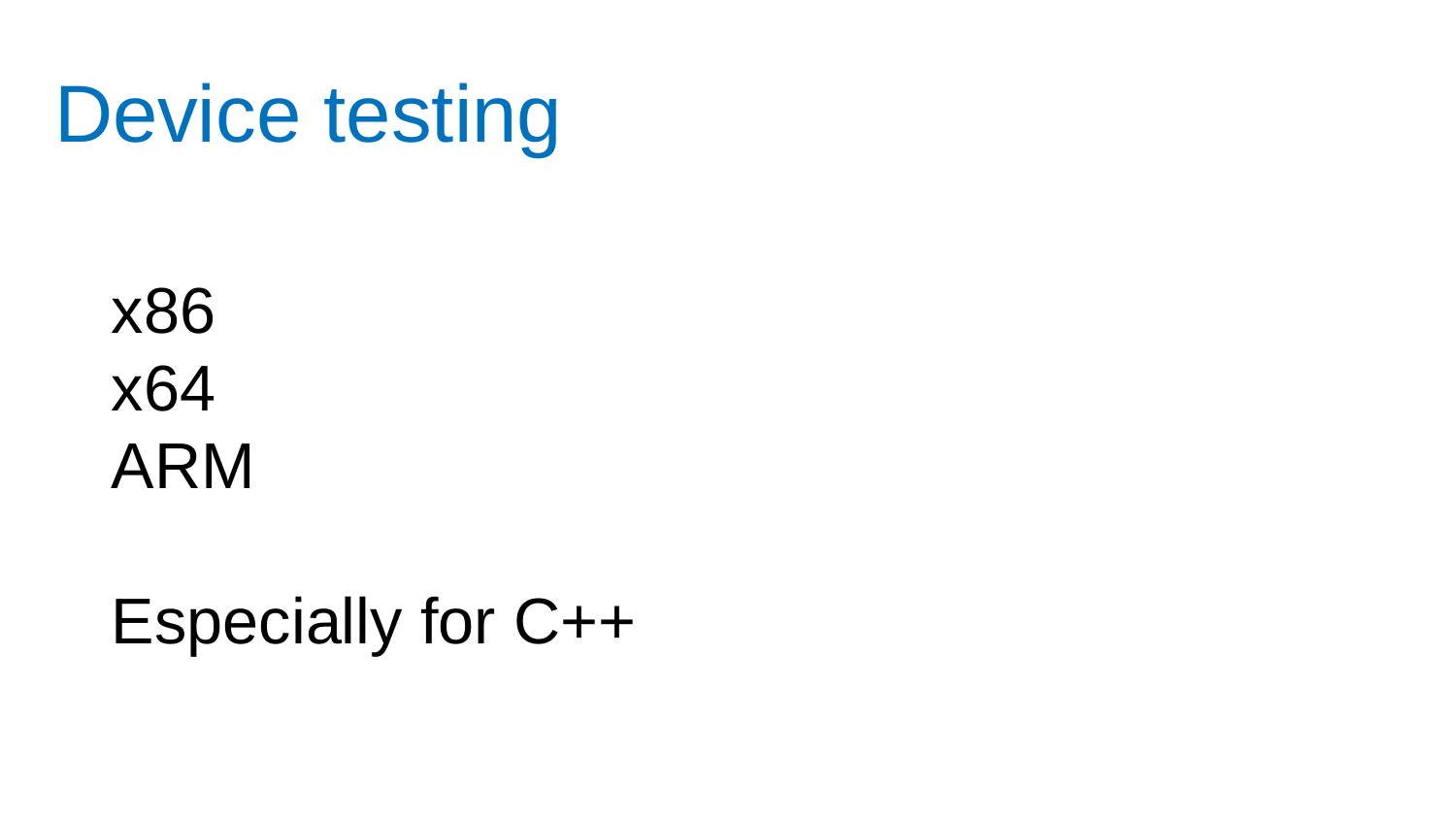

# Device testing
x86
x64
ARM

Especially for C++
Application